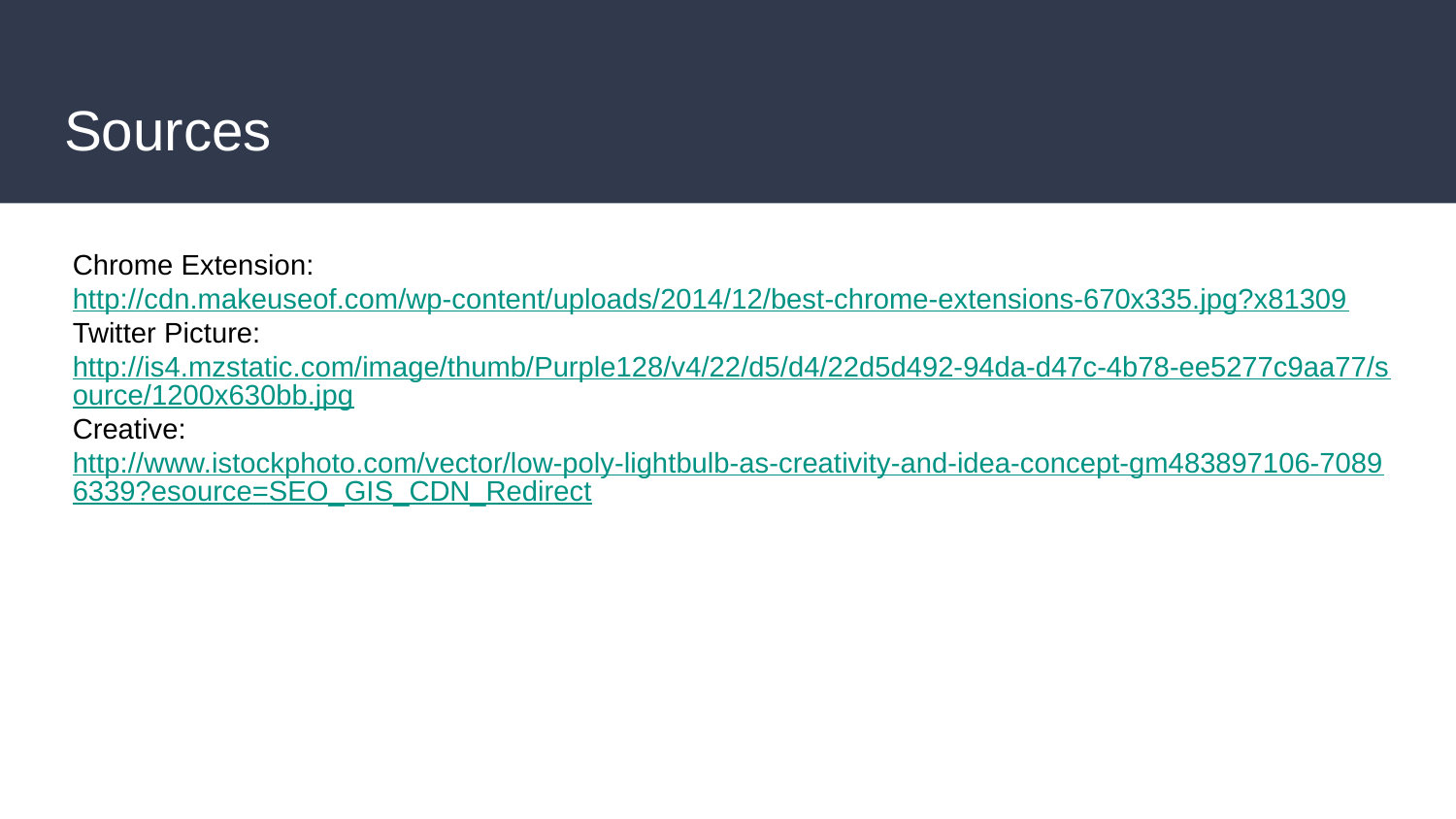

# Sources
Chrome Extension: http://cdn.makeuseof.com/wp-content/uploads/2014/12/best-chrome-extensions-670x335.jpg?x81309
Twitter Picture:
http://is4.mzstatic.com/image/thumb/Purple128/v4/22/d5/d4/22d5d492-94da-d47c-4b78-ee5277c9aa77/source/1200x630bb.jpg
Creative:
http://www.istockphoto.com/vector/low-poly-lightbulb-as-creativity-and-idea-concept-gm483897106-70896339?esource=SEO_GIS_CDN_Redirect